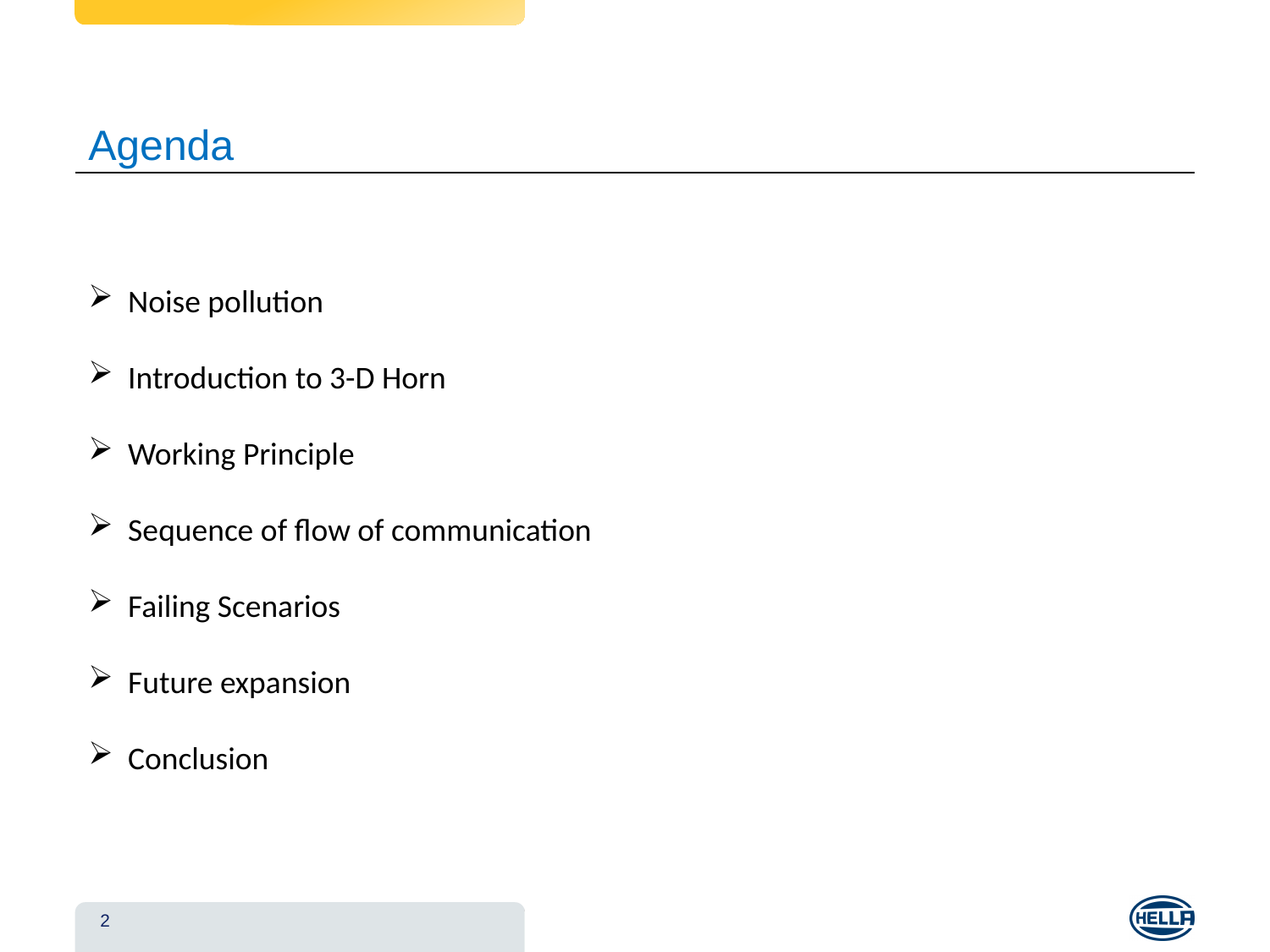

Agenda
Noise pollution
Introduction to 3-D Horn
Working Principle
Sequence of flow of communication
Failing Scenarios
Future expansion
Conclusion

2